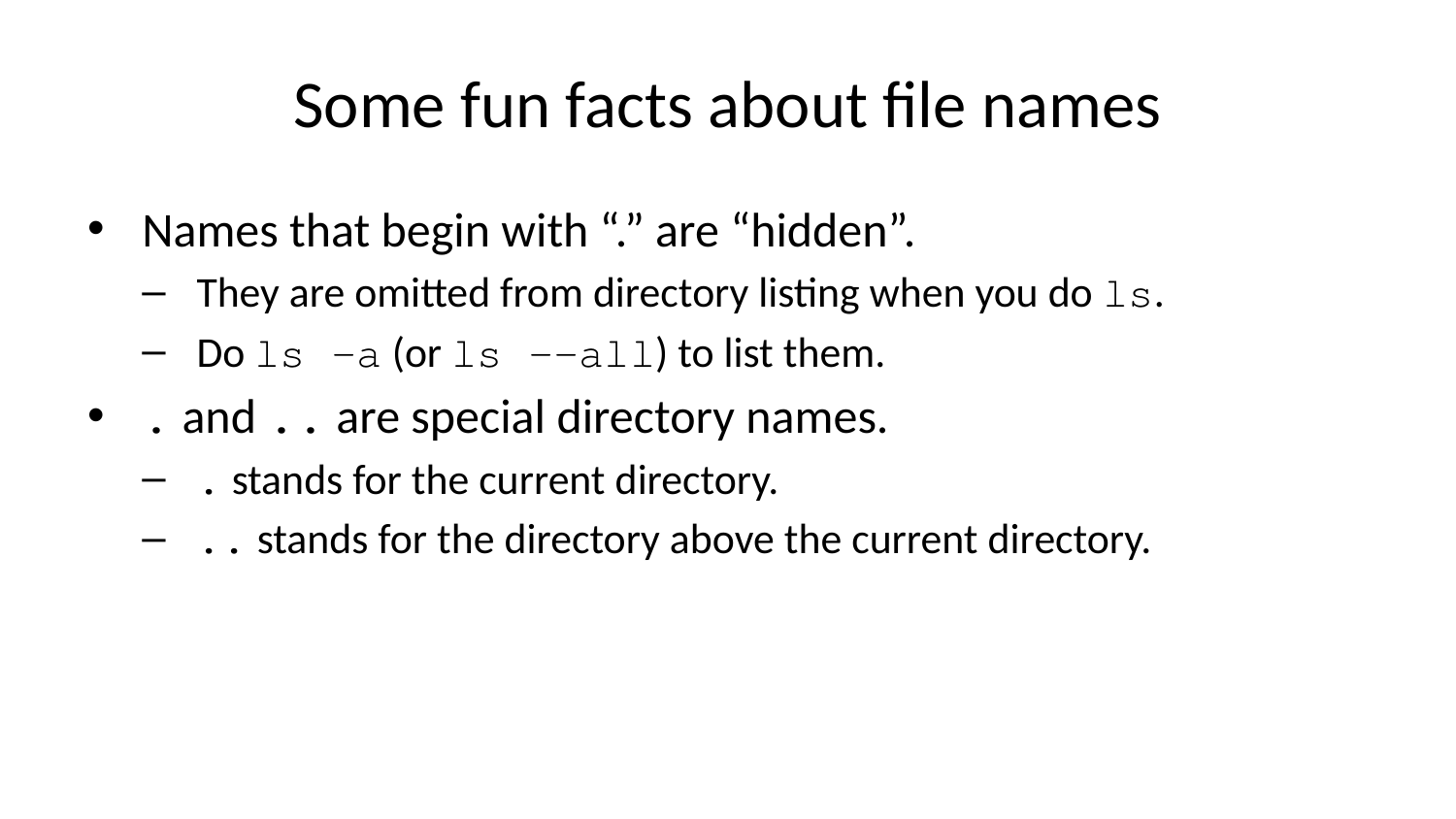

# Some fun facts about file names
Names that begin with “.” are “hidden”.
They are omitted from directory listing when you do ls.
Do ls -a (or ls --all) to list them.
. and .. are special directory names.
. stands for the current directory.
.. stands for the directory above the current directory.